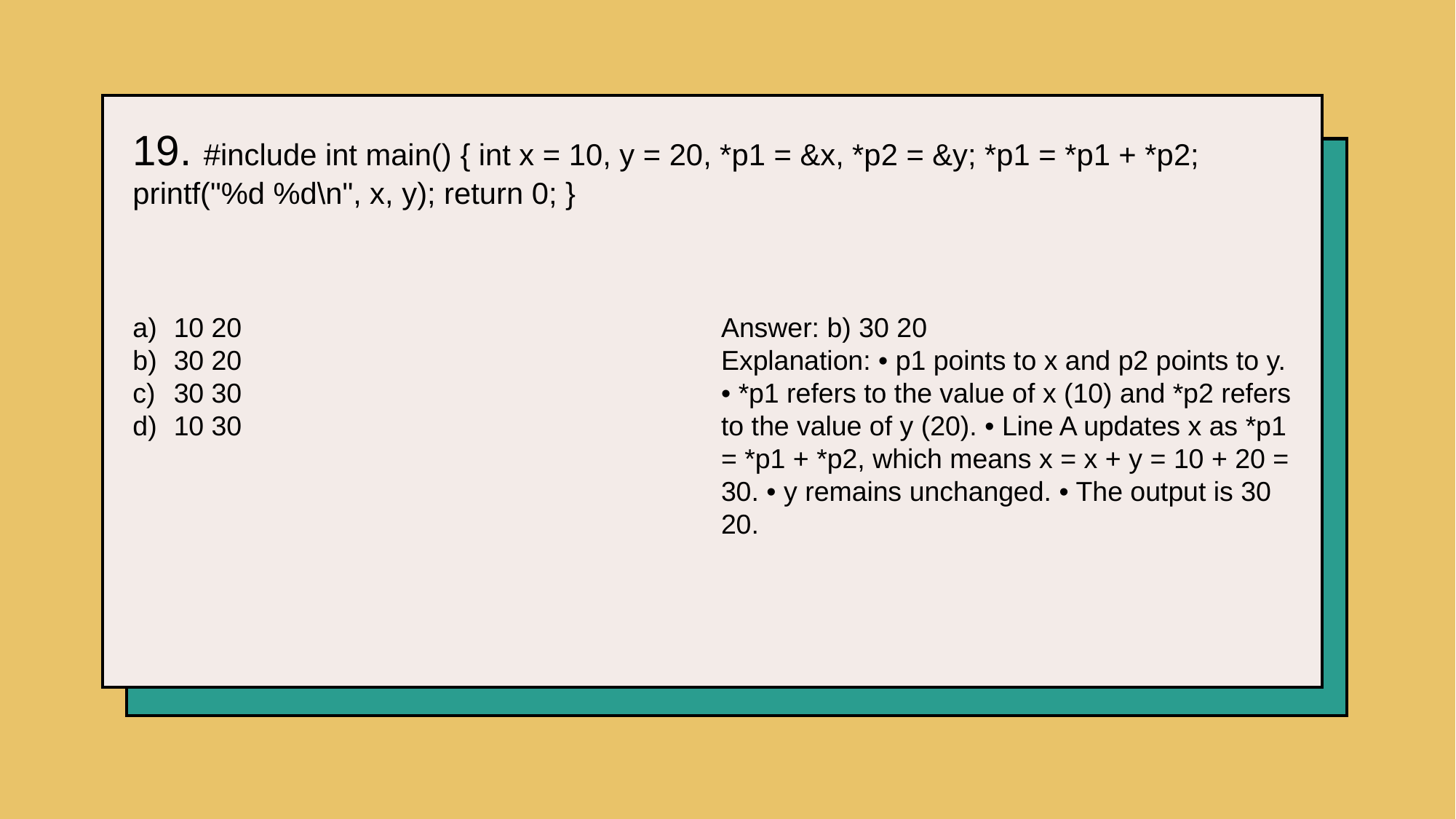

19. #include int main() { int x = 10, y = 20, *p1 = &x, *p2 = &y; *p1 = *p1 + *p2; printf("%d %d\n", x, y); return 0; }
10 20
30 20
30 30
10 30
Answer: b) 30 20
Explanation: • p1 points to x and p2 points to y. • *p1 refers to the value of x (10) and *p2 refers to the value of y (20). • Line A updates x as *p1 = *p1 + *p2, which means x = x + y = 10 + 20 = 30. • y remains unchanged. • The output is 30 20.